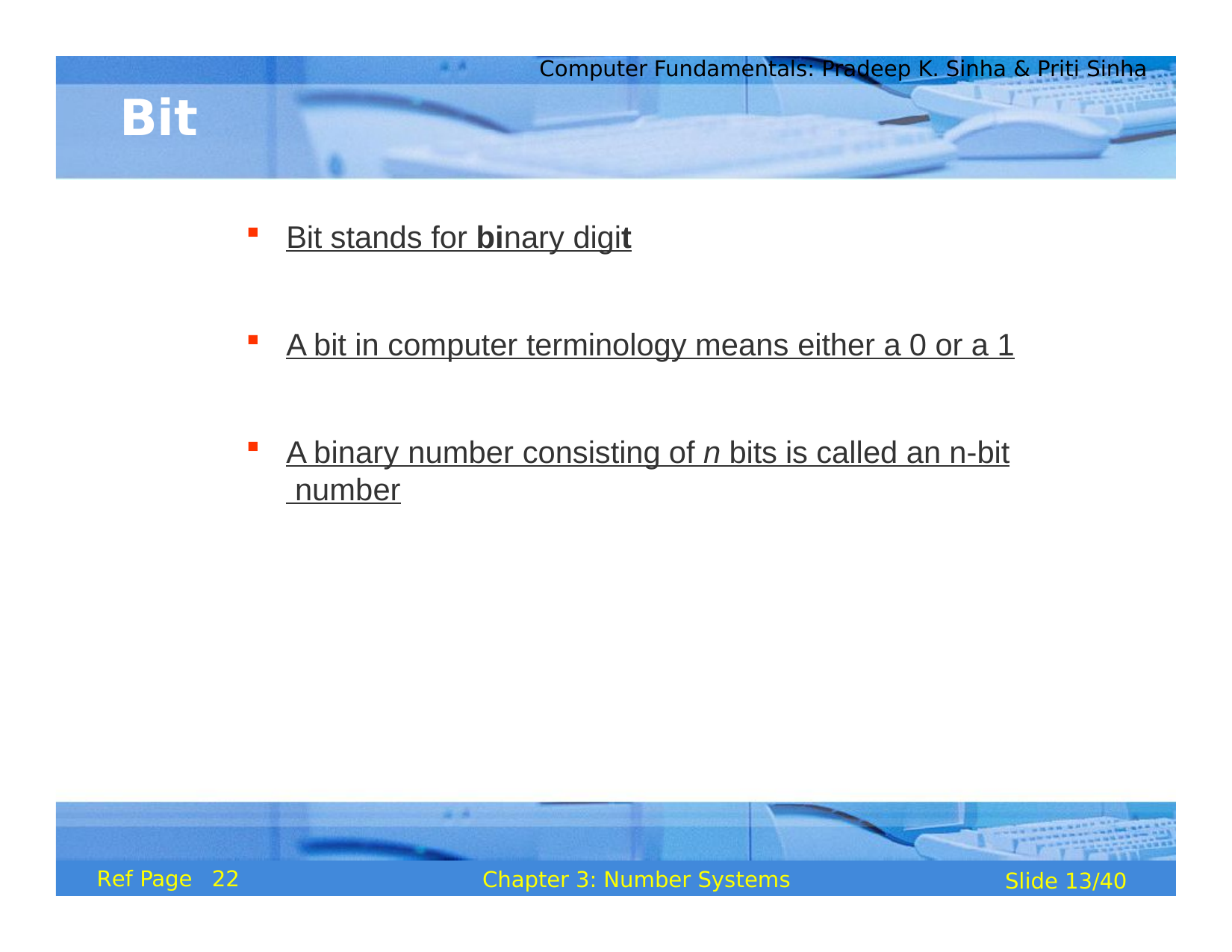

Computer Fundamentals: Pradeep K. Sinha & Priti Sinha
Bit

Bit stands for binary digit

A bit in computer terminology means either a 0 or a 1

A binary number consisting of n bits is called an n-bit  number
Ref Page	22
Chapter 3: Number Systems
Slide 13/40